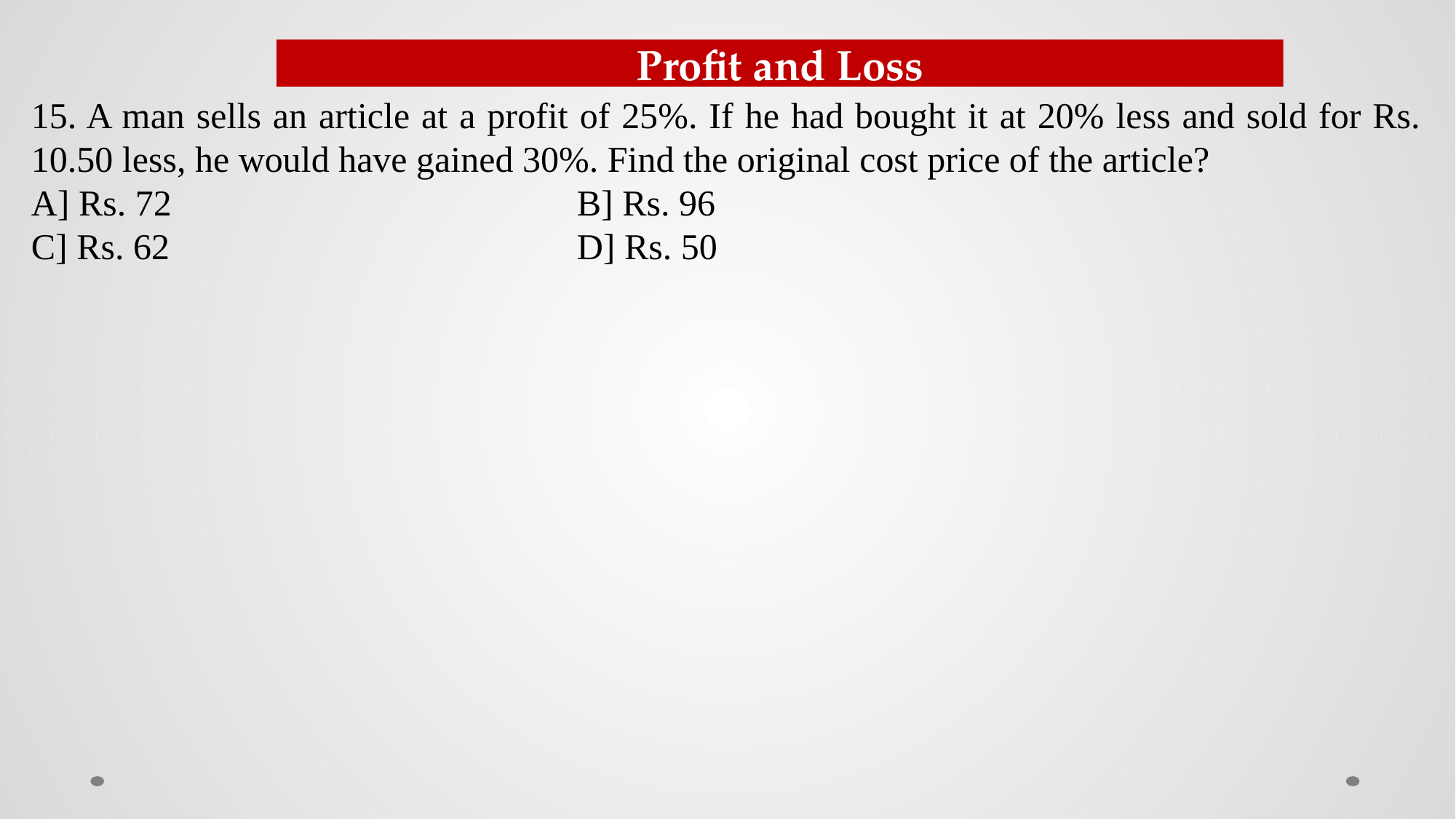

Profit and Loss
15. A man sells an article at a profit of 25%. If he had bought it at 20% less and sold for Rs. 10.50 less, he would have gained 30%. Find the original cost price of the article?
A] Rs. 72 				B] Rs. 96
C] Rs. 62				D] Rs. 50